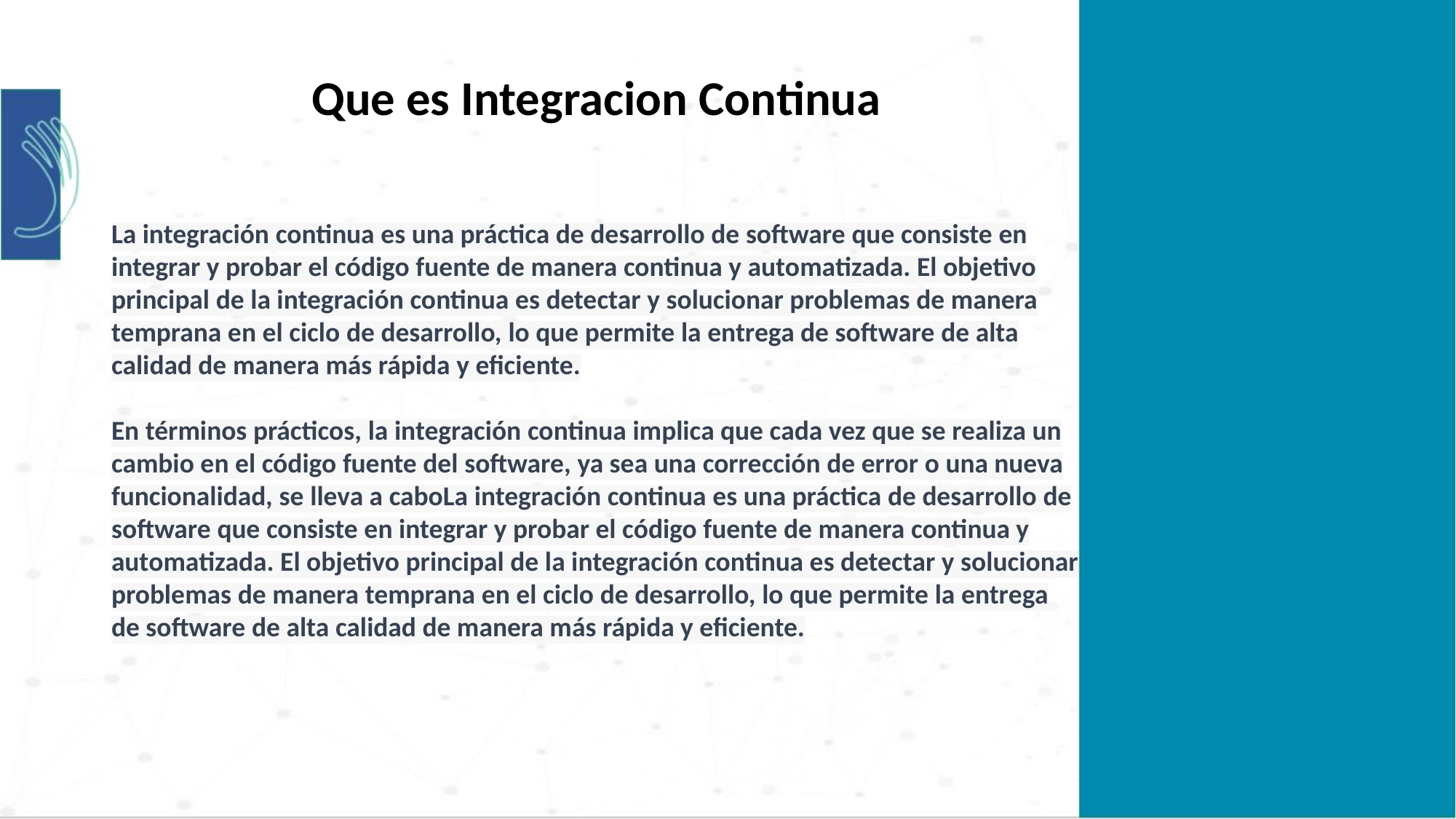

Que es Integracion Continua

La integración continua es una práctica de desarrollo de software que consiste en integrar y probar el código fuente de manera continua y automatizada. El objetivo principal de la integración continua es detectar y solucionar problemas de manera temprana en el ciclo de desarrollo, lo que permite la entrega de software de alta calidad de manera más rápida y eficiente.

En términos prácticos, la integración continua implica que cada vez que se realiza un cambio en el código fuente del software, ya sea una corrección de error o una nueva funcionalidad, se lleva a caboLa integración continua es una práctica de desarrollo de software que consiste en integrar y probar el código fuente de manera continua y automatizada. El objetivo principal de la integración continua es detectar y solucionar problemas de manera temprana en el ciclo de desarrollo, lo que permite la entrega de software de alta calidad de manera más rápida y eficiente.